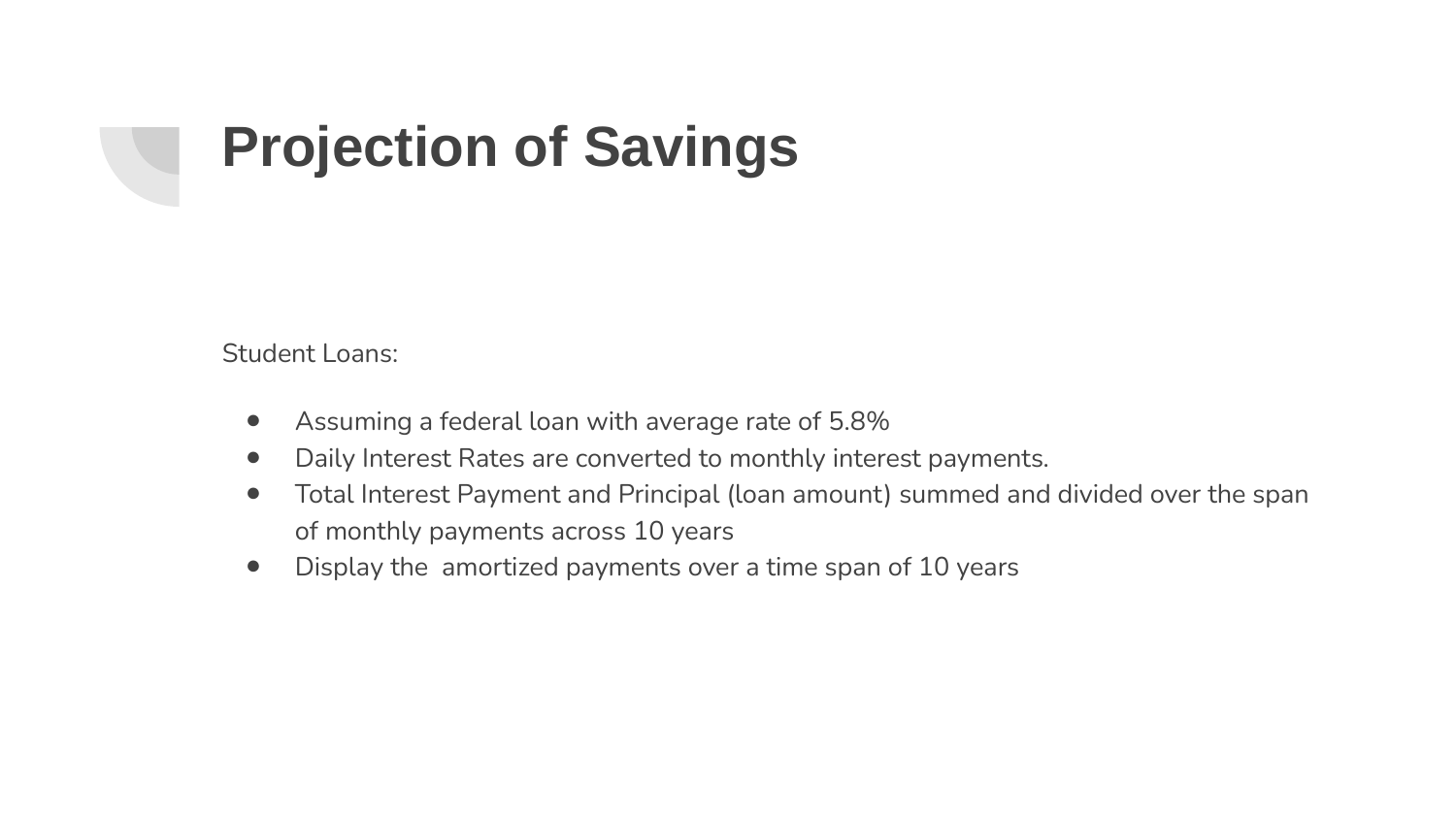

# Projection of Savings
Student Loans:
Assuming a federal loan with average rate of 5.8%
Daily Interest Rates are converted to monthly interest payments.
Total Interest Payment and Principal (loan amount) summed and divided over the span of monthly payments across 10 years
Display the  amortized payments over a time span of 10 years